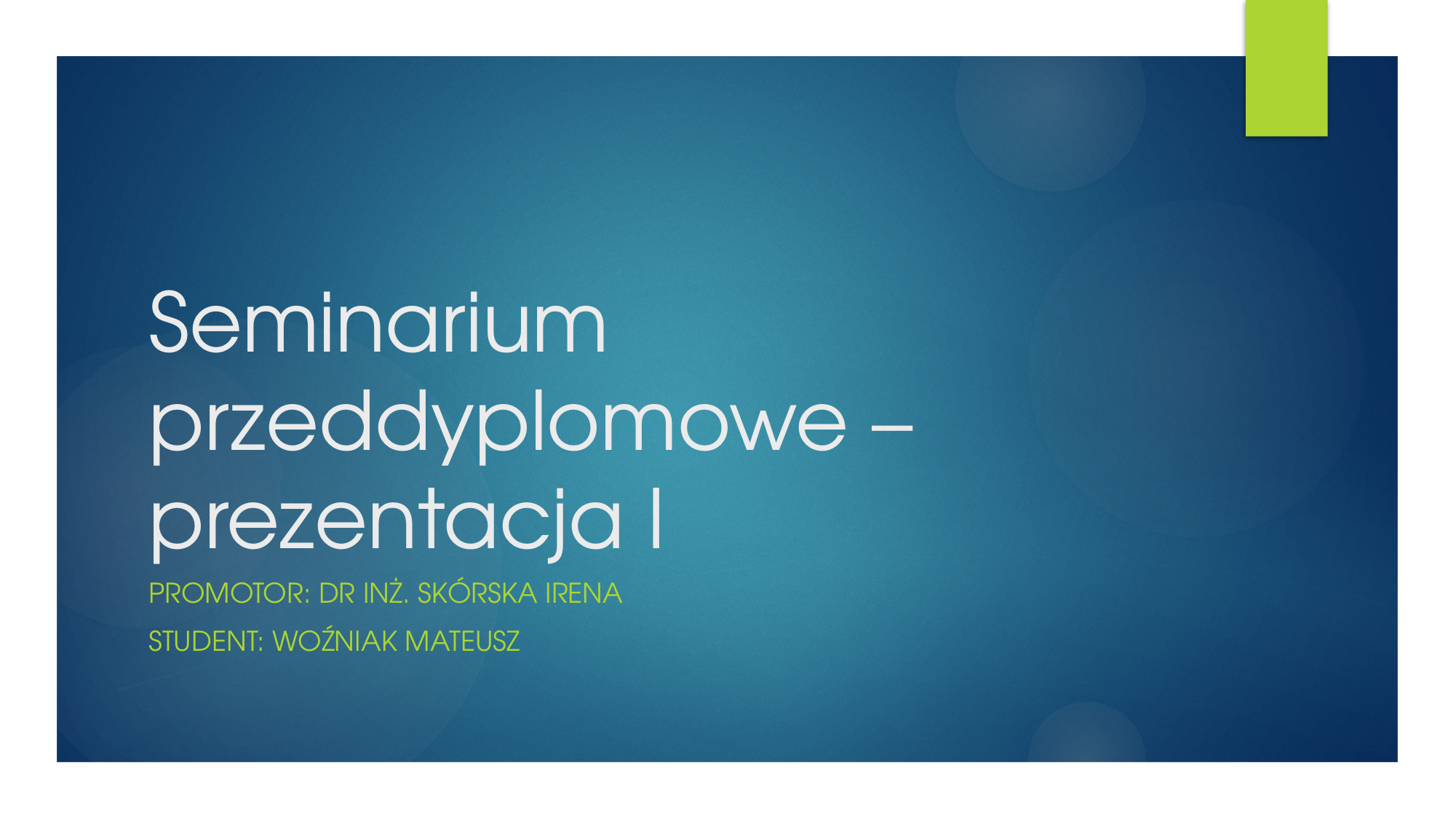

# Seminarium przeddyplomowe – prezentacja I
Promotor: dr inż. Skórska irena
Student: Woźniak mateusz